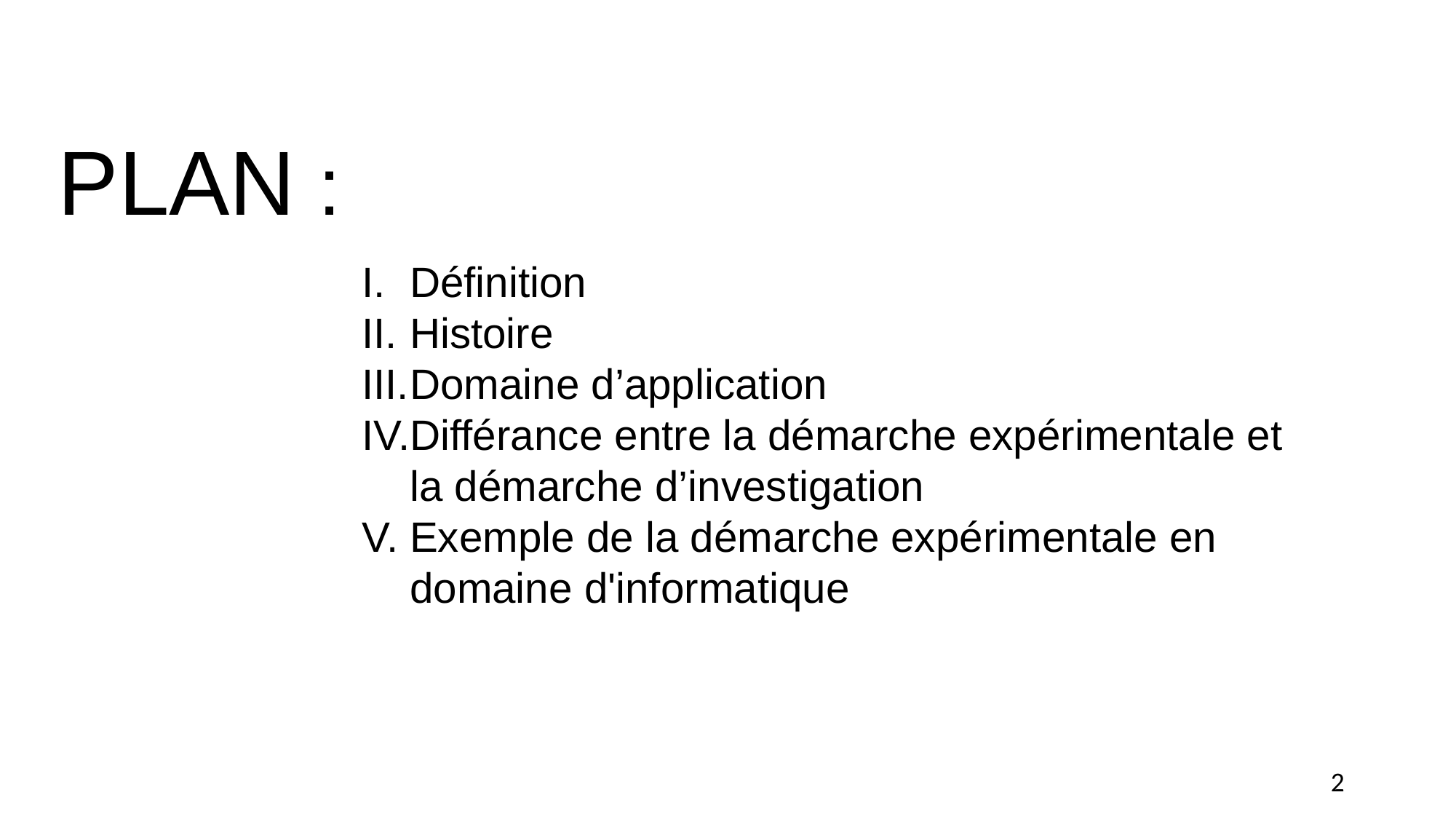

PLAN :

Définition
Histoire
Domaine d’application
Différance entre la démarche expérimentale et la démarche d’investigation
Exemple de la démarche expérimentale en domaine d'informatique

2